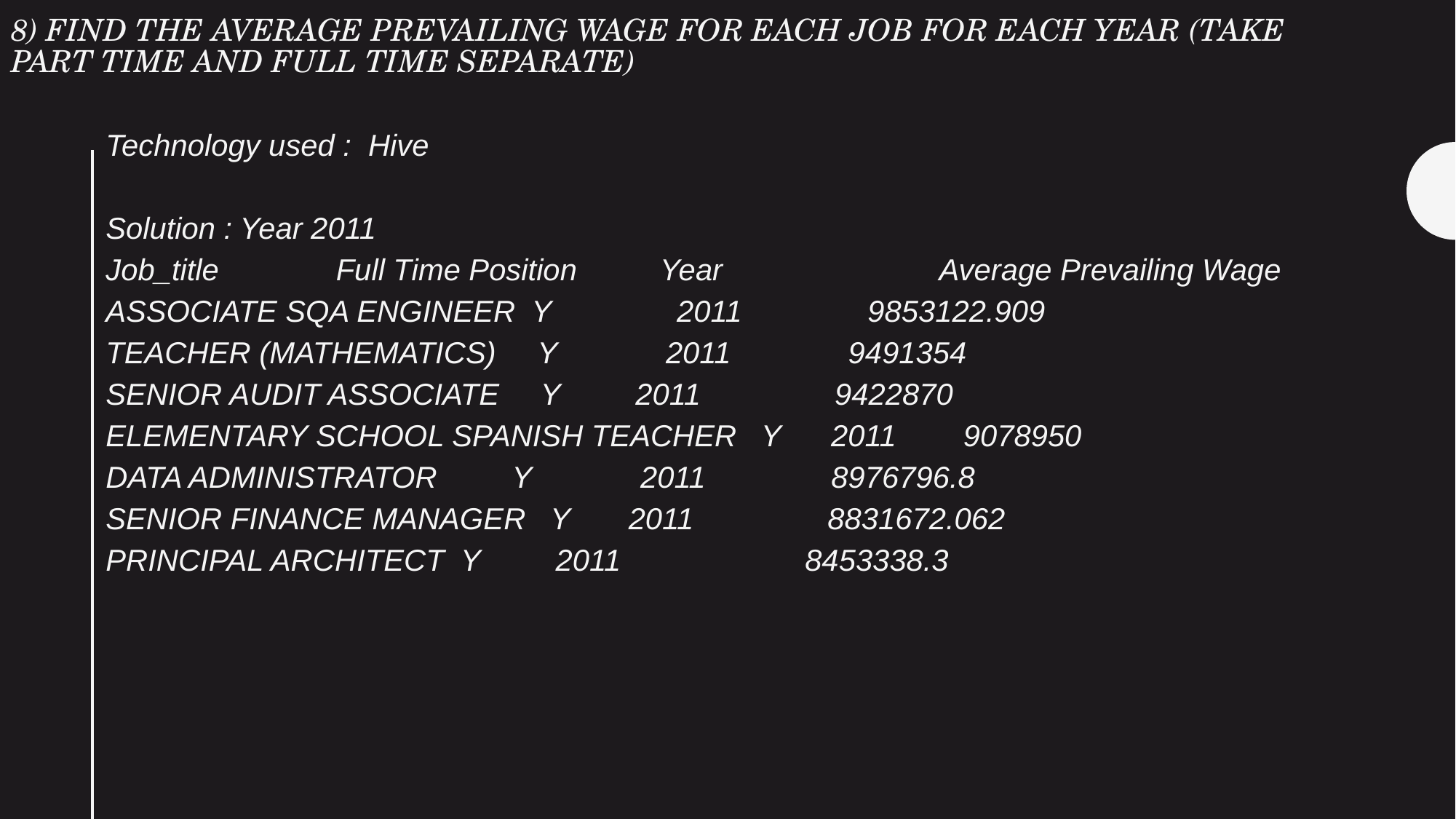

# 8) Find the average Prevailing Wage for each Job for each Year (take part time and full time separate)
Technology used :  Hive

Solution : Year 2011
Job_title              Full Time Position          Year                          Average Prevailing Wage
ASSOCIATE SQA ENGINEER  Y               2011               9853122.909
TEACHER (MATHEMATICS)     Y             2011              9491354
SENIOR AUDIT ASSOCIATE     Y         2011                9422870
ELEMENTARY SCHOOL SPANISH TEACHER   Y      2011        9078950
DATA ADMINISTRATOR         Y             2011               8976796.8
SENIOR FINANCE MANAGER   Y       2011                8831672.062
PRINCIPAL ARCHITECT  Y         2011                      8453338.3